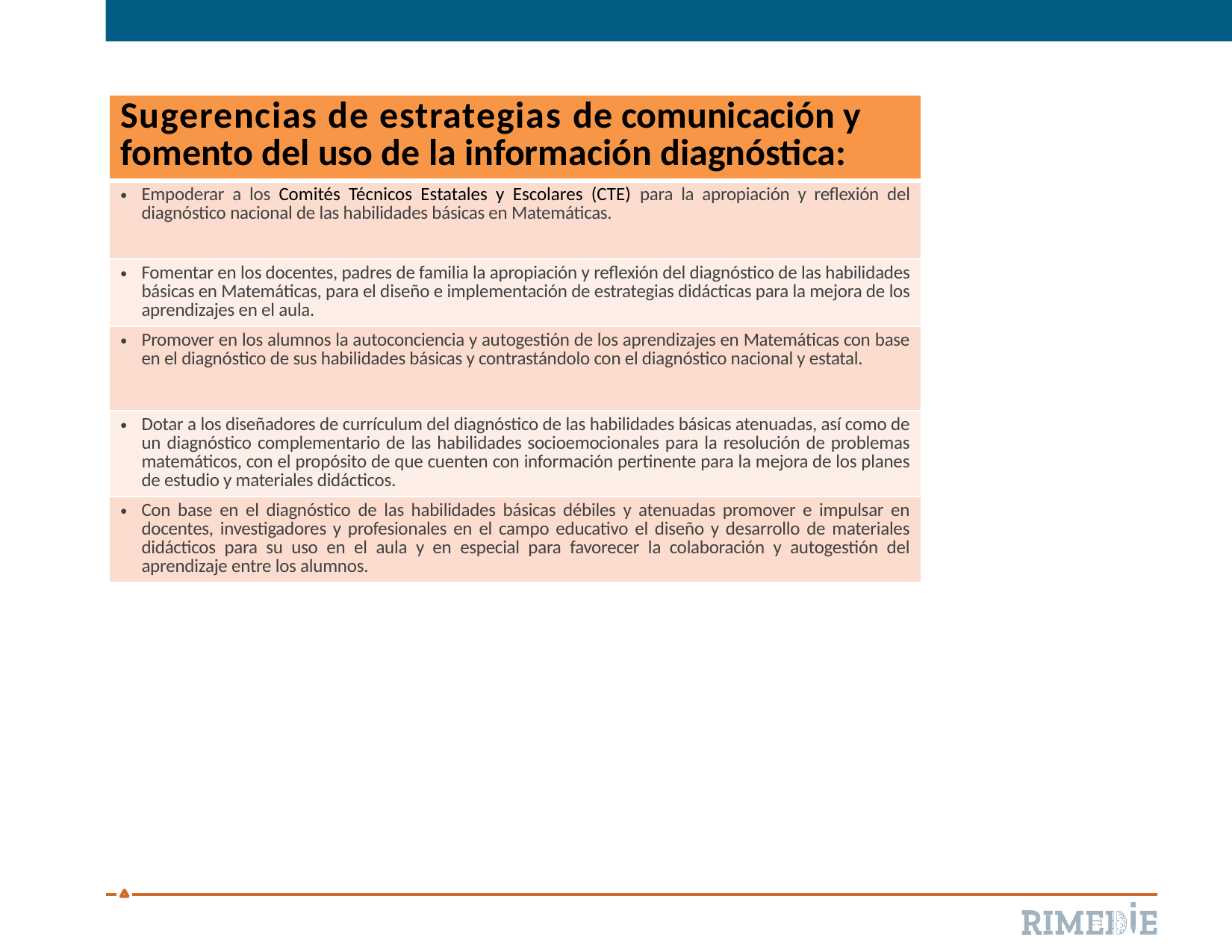

#
| Sugerencias de estrategias de comunicación y fomento del uso de la información diagnóstica: |
| --- |
| Empoderar a los Comités Técnicos Estatales y Escolares (CTE) para la apropiación y reflexión del diagnóstico nacional de las habilidades básicas en Matemáticas. |
| Fomentar en los docentes, padres de familia la apropiación y reflexión del diagnóstico de las habilidades básicas en Matemáticas, para el diseño e implementación de estrategias didácticas para la mejora de los aprendizajes en el aula. |
| Promover en los alumnos la autoconciencia y autogestión de los aprendizajes en Matemáticas con base en el diagnóstico de sus habilidades básicas y contrastándolo con el diagnóstico nacional y estatal. |
| Dotar a los diseñadores de currículum del diagnóstico de las habilidades básicas atenuadas, así como de un diagnóstico complementario de las habilidades socioemocionales para la resolución de problemas matemáticos, con el propósito de que cuenten con información pertinente para la mejora de los planes de estudio y materiales didácticos. |
| Con base en el diagnóstico de las habilidades básicas débiles y atenuadas promover e impulsar en docentes, investigadores y profesionales en el campo educativo el diseño y desarrollo de materiales didácticos para su uso en el aula y en especial para favorecer la colaboración y autogestión del aprendizaje entre los alumnos. |